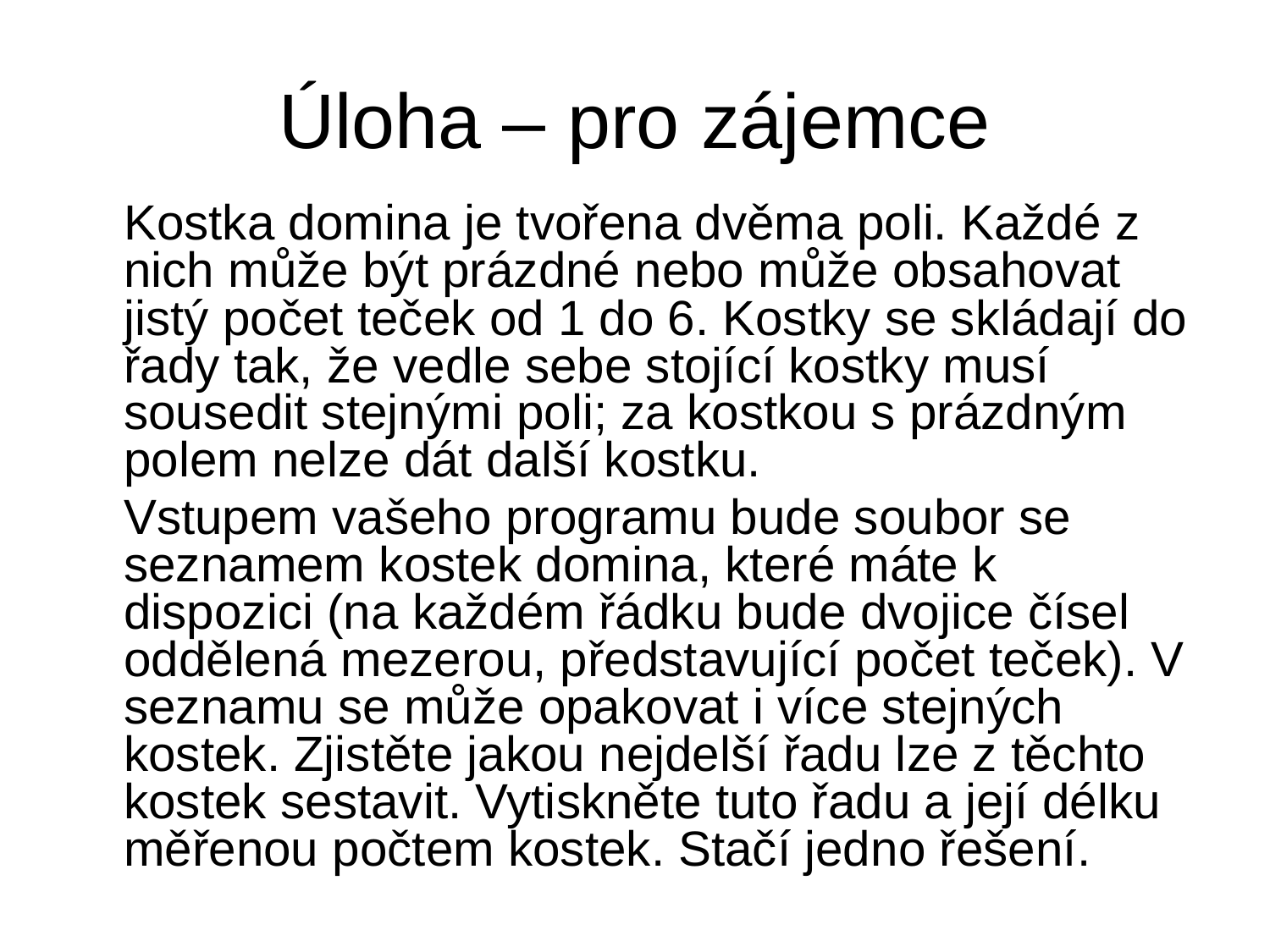

# Úloha – pro zájemce
	Kostka domina je tvořena dvěma poli. Každé z nich může být prázdné nebo může obsahovat jistý počet teček od 1 do 6. Kostky se skládají do řady tak, že vedle sebe stojící kostky musí sousedit stejnými poli; za kostkou s prázdným polem nelze dát další kostku.
	Vstupem vašeho programu bude soubor se seznamem kostek domina, které máte k dispozici (na každém řádku bude dvojice čísel oddělená mezerou, představující počet teček). V seznamu se může opakovat i více stejných kostek. Zjistěte jakou nejdelší řadu lze z těchto kostek sestavit. Vytiskněte tuto řadu a její délku měřenou počtem kostek. Stačí jedno řešení.